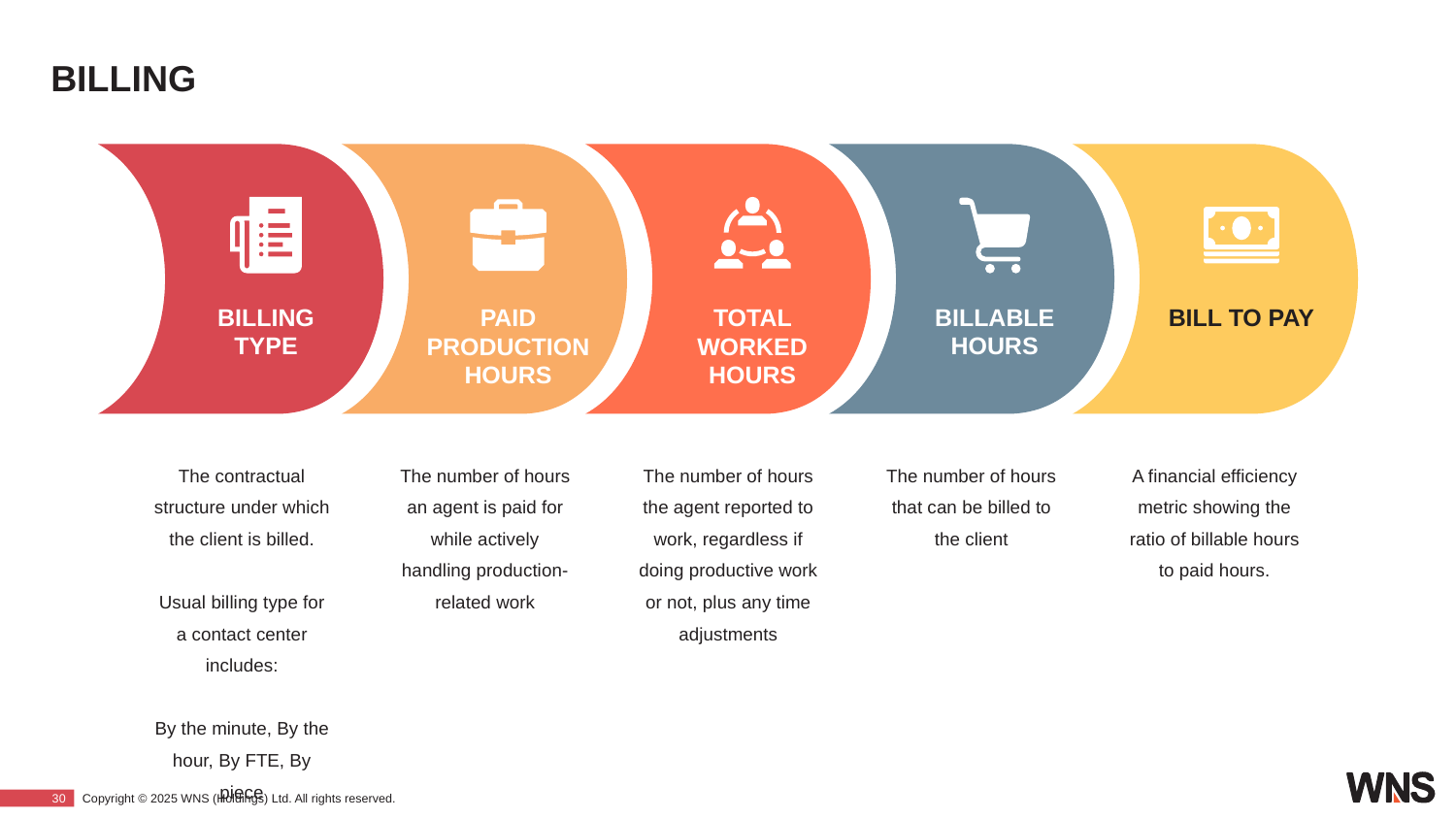

# BILLING

BILLING TYPE
PAID PRODUCTION HOURS
TOTAL WORKED HOURS
BILLABLE HOURS
BILL TO PAY
The contractual structure under which the client is billed.

Usual billing type for a contact center includes:

By the minute, By the hour, By FTE, By piece
The number of hours an agent is paid for while actively handling production-related work
The number of hours the agent reported to work, regardless if doing productive work or not, plus any time adjustments
The number of hours that can be billed to the client
A financial efficiency metric showing the ratio of billable hours to paid hours.